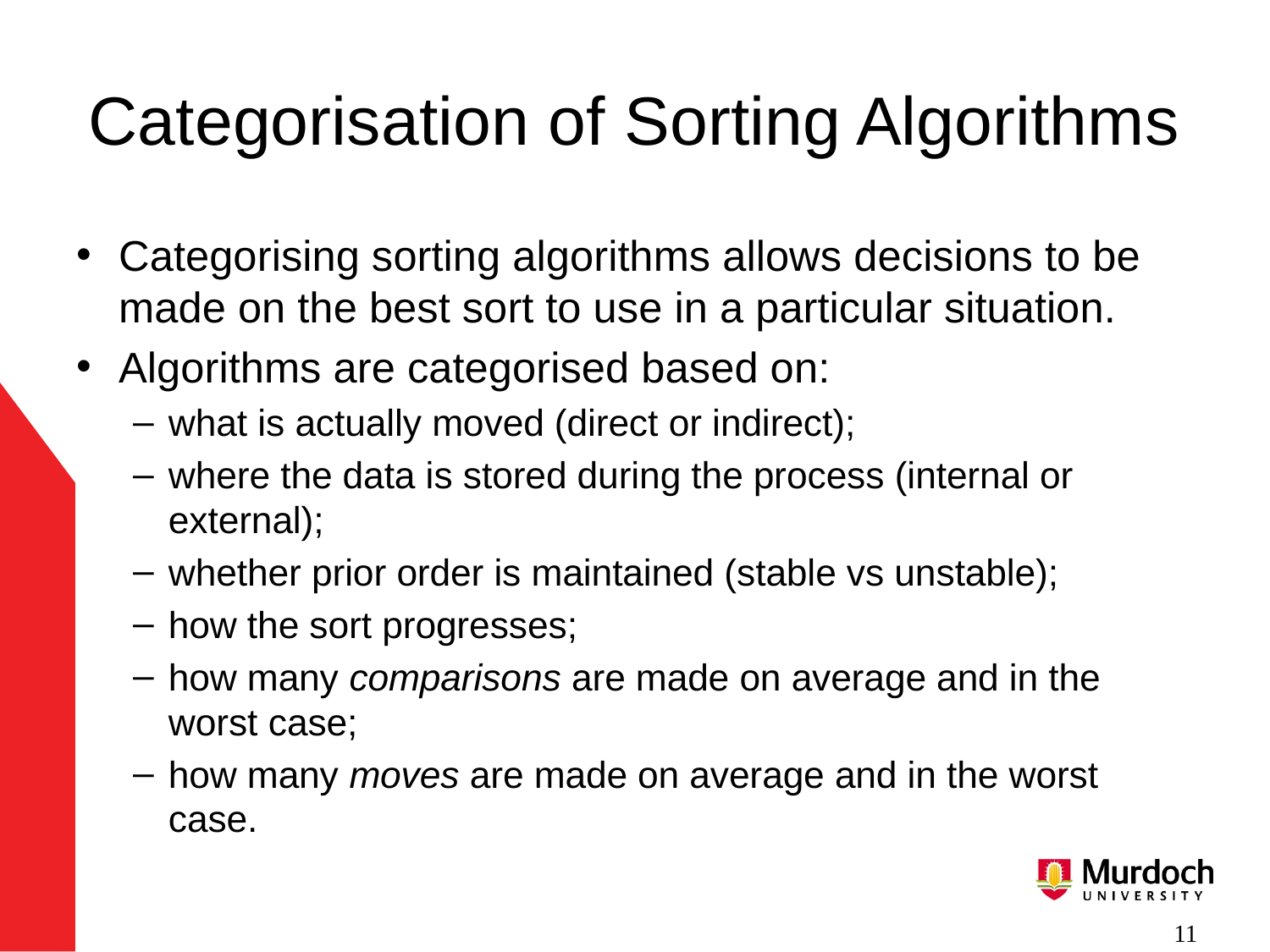

# Categorisation of Sorting Algorithms
Categorising sorting algorithms allows decisions to be made on the best sort to use in a particular situation.
Algorithms are categorised based on:
what is actually moved (direct or indirect);
where the data is stored during the process (internal or external);
whether prior order is maintained (stable vs unstable);
how the sort progresses;
how many comparisons are made on average and in the worst case;
how many moves are made on average and in the worst case.

 11